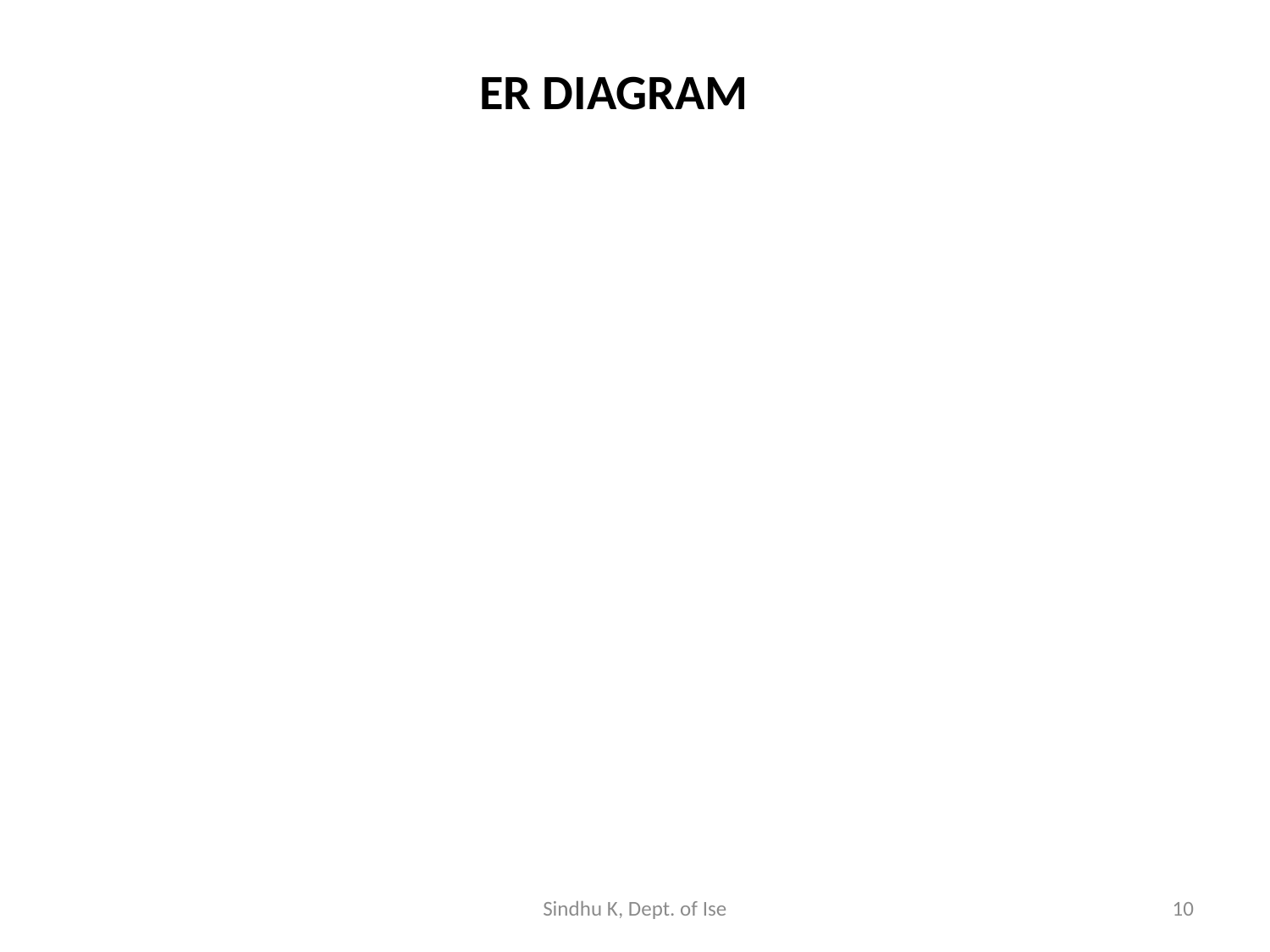

# ER DIAGRAM

Sindhu K, Dept. of Ise
10